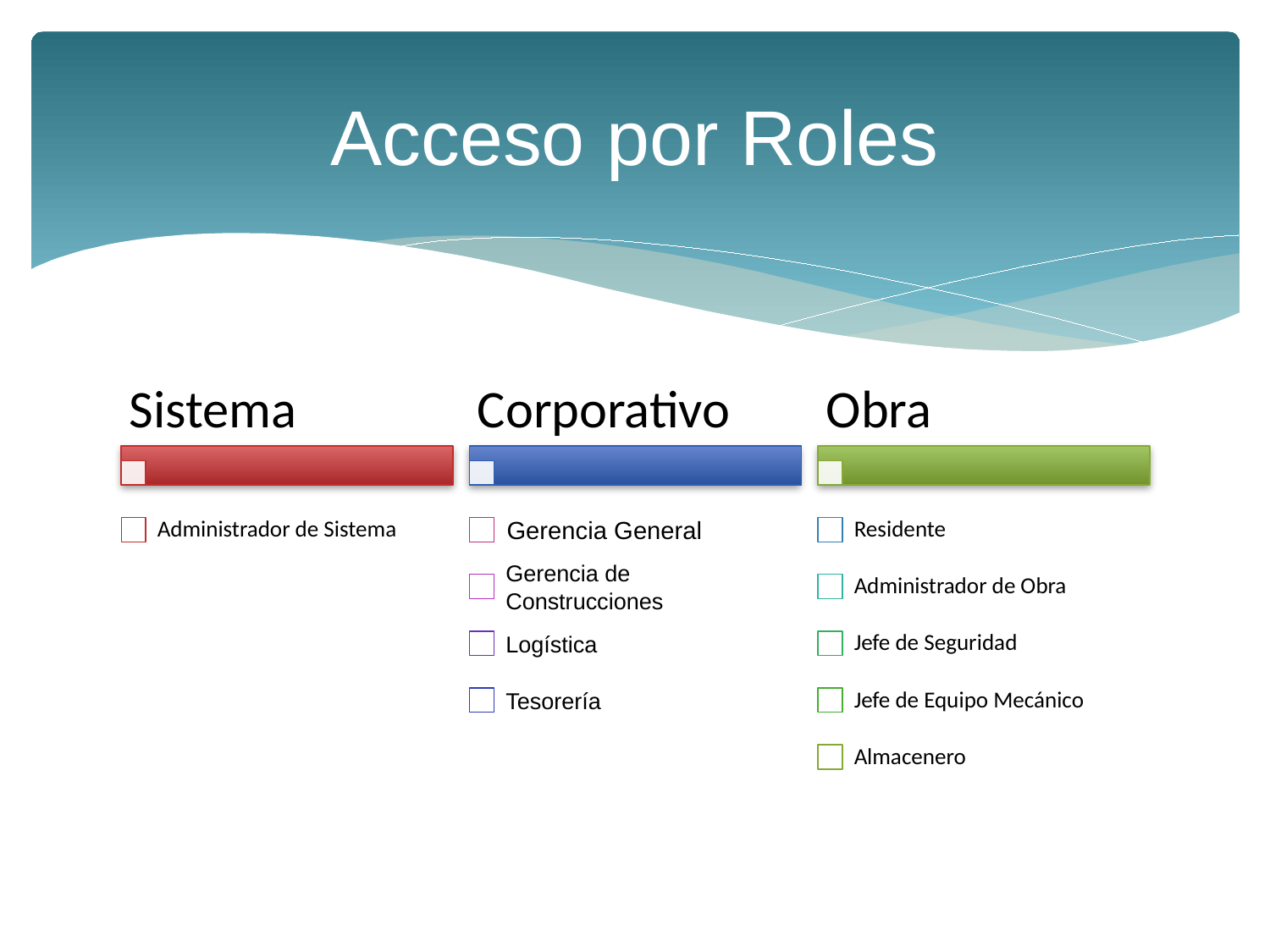

# Acceso por Roles
Sistema
Administrador de Sistema
Corporativo
Gerencia General
Gerencia de Construcciones
Logística
Tesorería
Obra
Residente
Administrador de Obra
Jefe de Seguridad
Jefe de Equipo Mecánico
Almacenero